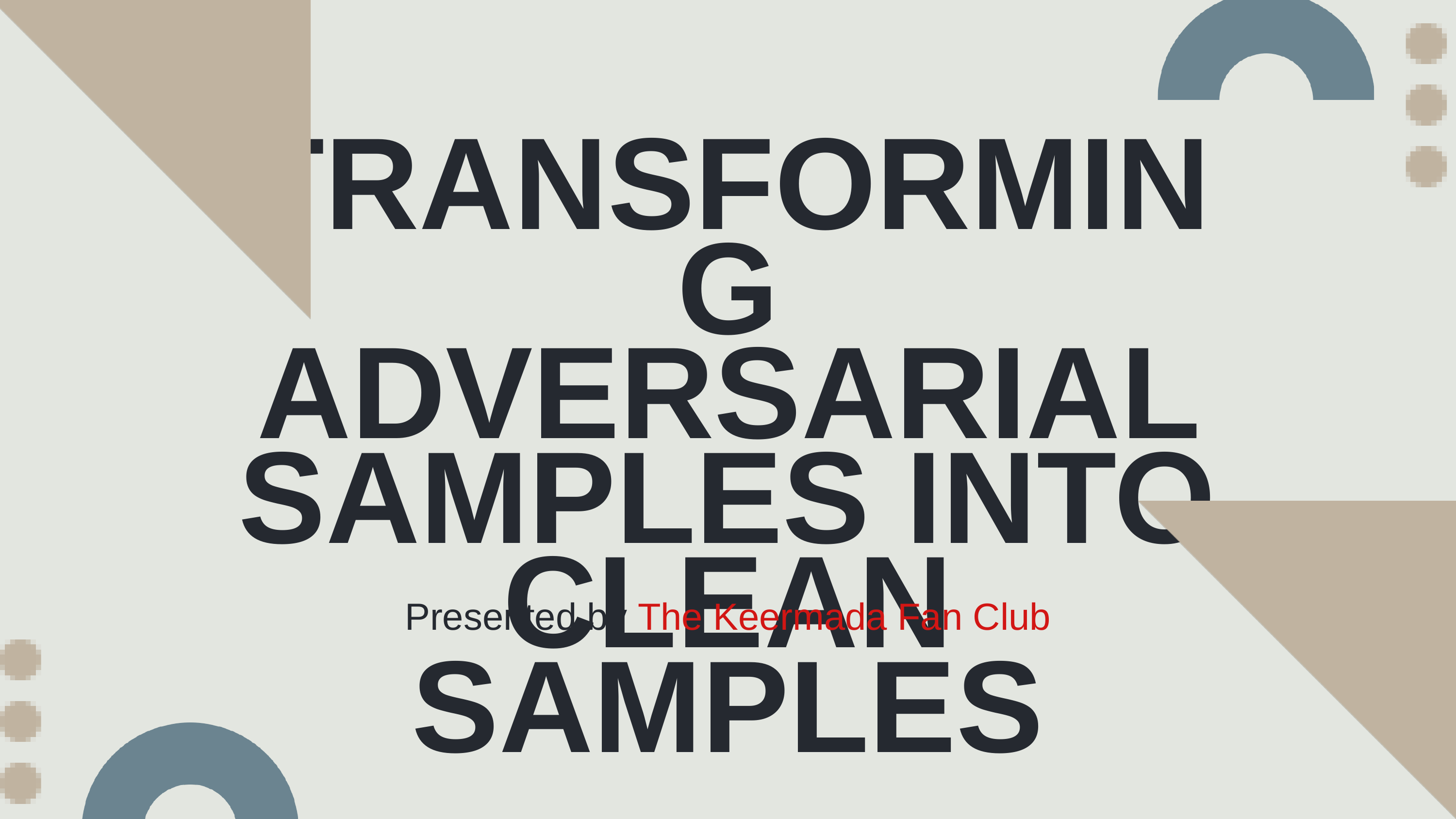

TRANSFORMING ADVERSARIAL SAMPLES INTO CLEAN SAMPLES

Presented by The Keermada Fan Club